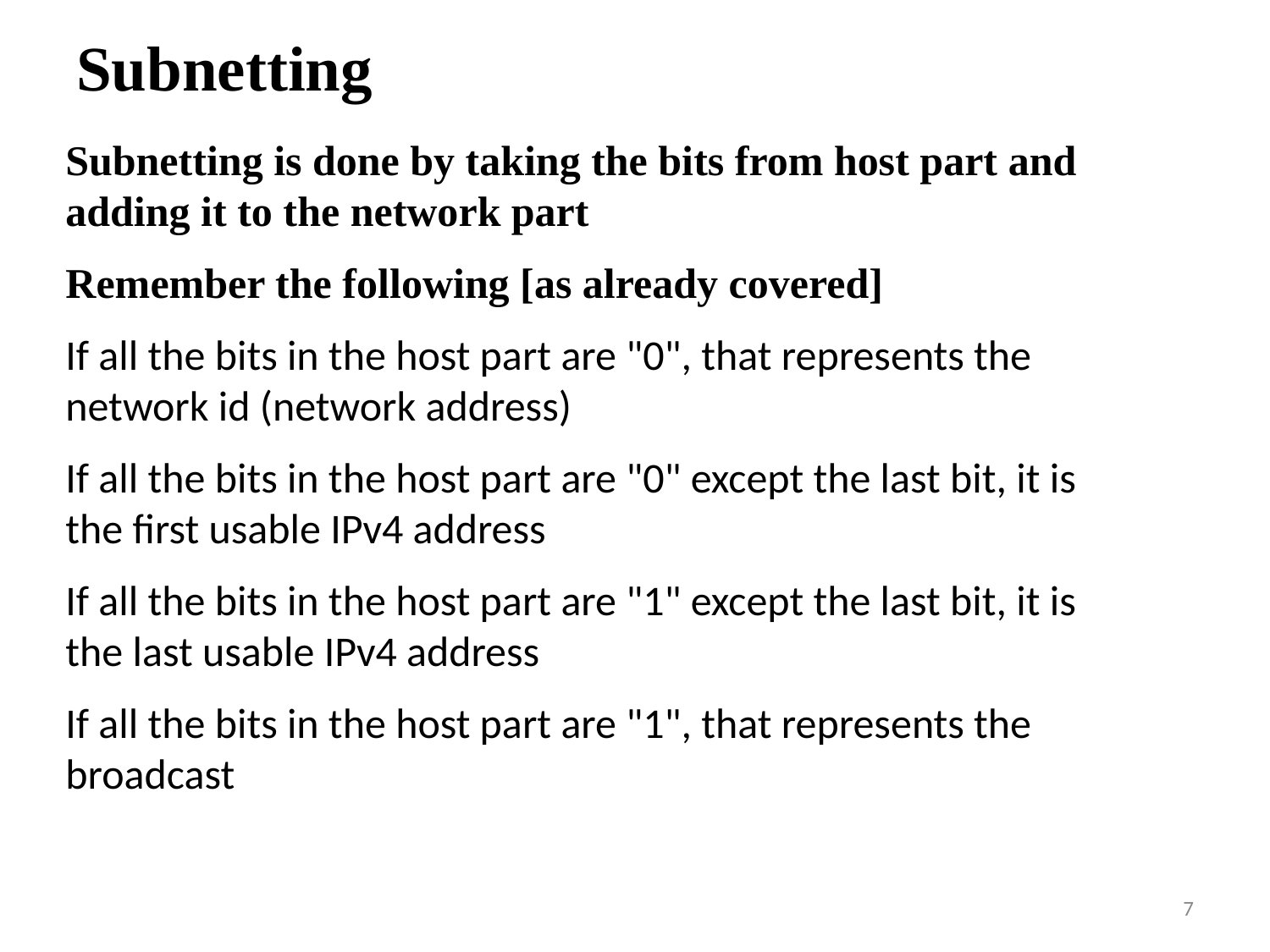

Subnetting
Subnetting is done by taking the bits from host part and adding it to the network part
Remember the following [as already covered]
If all the bits in the host part are "0", that represents the network id (network address)
If all the bits in the host part are "0" except the last bit, it is the first usable IPv4 address
If all the bits in the host part are "1" except the last bit, it is the last usable IPv4 address
If all the bits in the host part are "1", that represents the broadcast
7